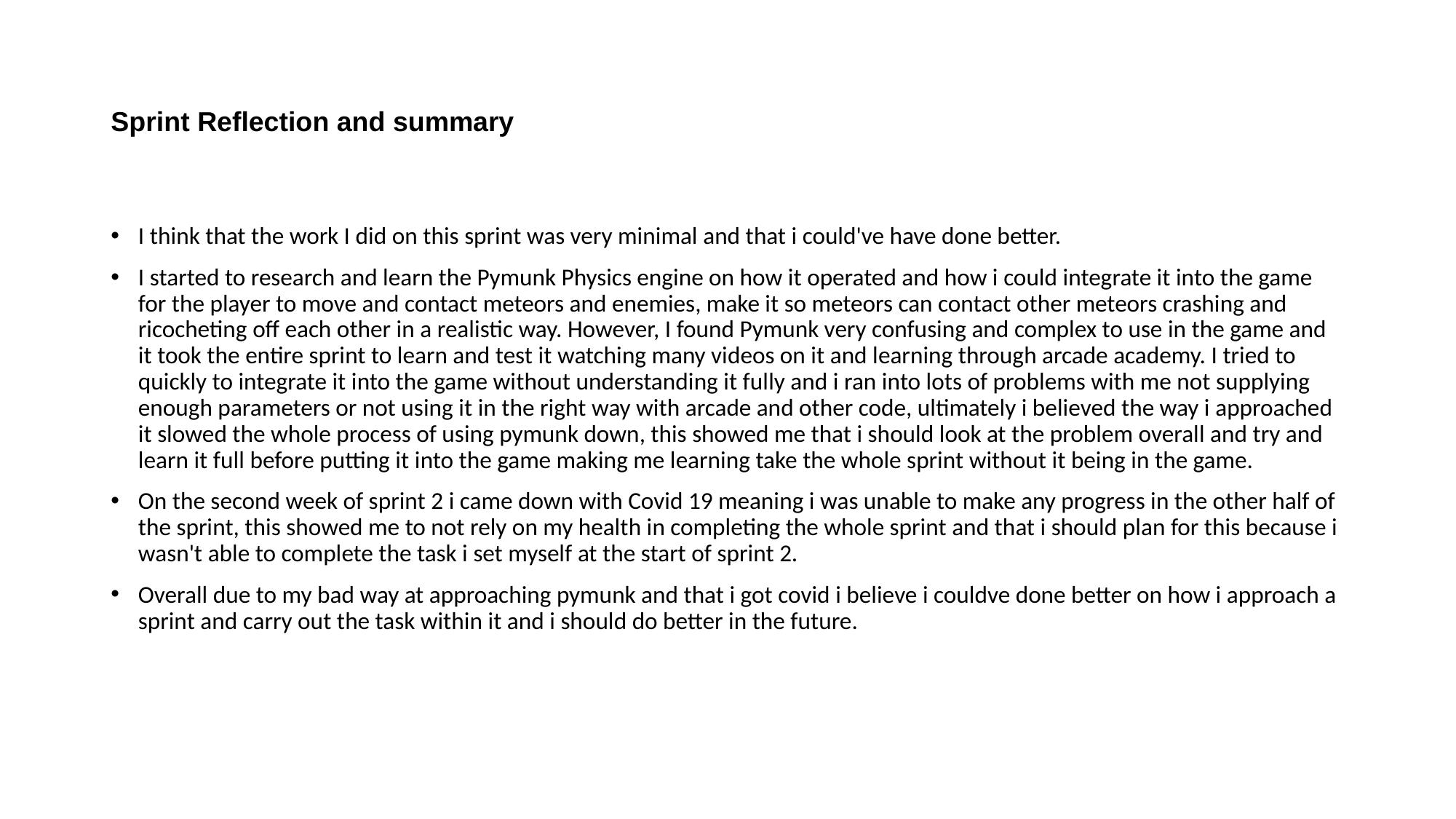

# Sprint Reflection and summary
I think that the work I did on this sprint was very minimal and that i could've have done better.
I started to research and learn the Pymunk Physics engine on how it operated and how i could integrate it into the game for the player to move and contact meteors and enemies, make it so meteors can contact other meteors crashing and ricocheting off each other in a realistic way. However, I found Pymunk very confusing and complex to use in the game and it took the entire sprint to learn and test it watching many videos on it and learning through arcade academy. I tried to quickly to integrate it into the game without understanding it fully and i ran into lots of problems with me not supplying enough parameters or not using it in the right way with arcade and other code, ultimately i believed the way i approached it slowed the whole process of using pymunk down, this showed me that i should look at the problem overall and try and learn it full before putting it into the game making me learning take the whole sprint without it being in the game.
On the second week of sprint 2 i came down with Covid 19 meaning i was unable to make any progress in the other half of the sprint, this showed me to not rely on my health in completing the whole sprint and that i should plan for this because i wasn't able to complete the task i set myself at the start of sprint 2.
Overall due to my bad way at approaching pymunk and that i got covid i believe i couldve done better on how i approach a sprint and carry out the task within it and i should do better in the future.